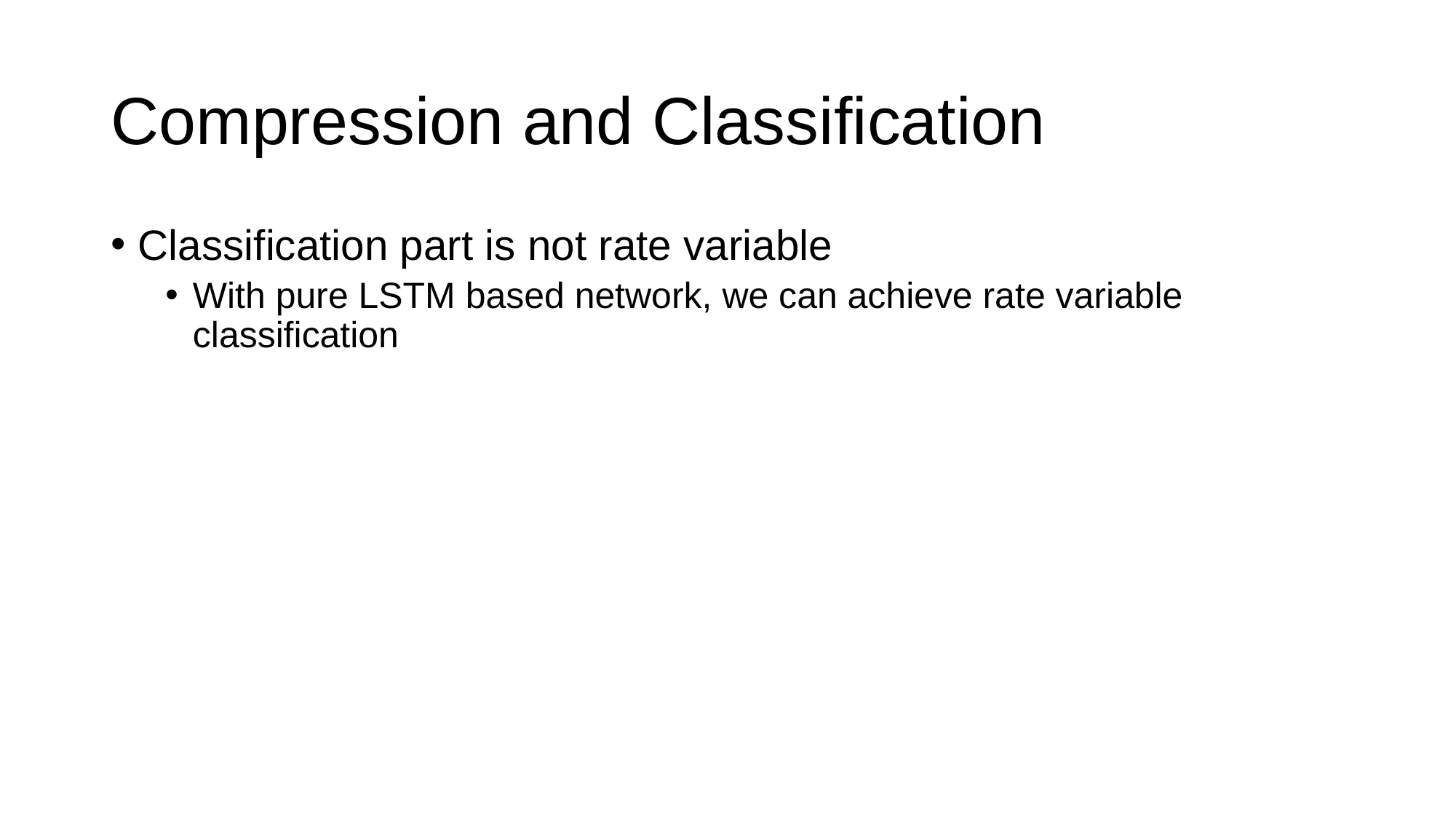

# Compression and Classification
Classification part is not rate variable
With pure LSTM based network, we can achieve rate variable classification